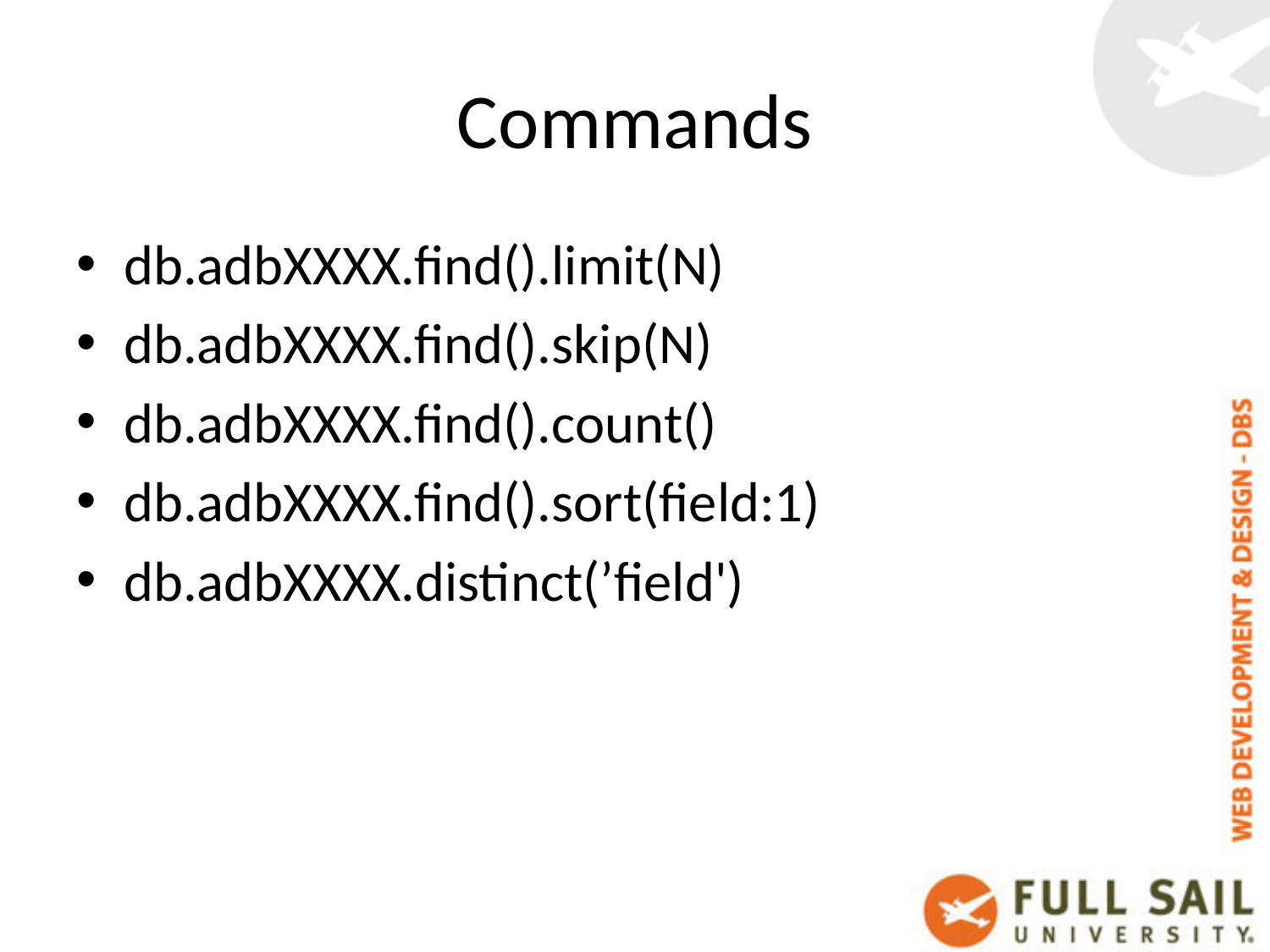

# Commands
db.adbXXXX.find().limit(N)
db.adbXXXX.find().skip(N)
db.adbXXXX.find().count()
db.adbXXXX.find().sort(field:1)
db.adbXXXX.distinct(’field')